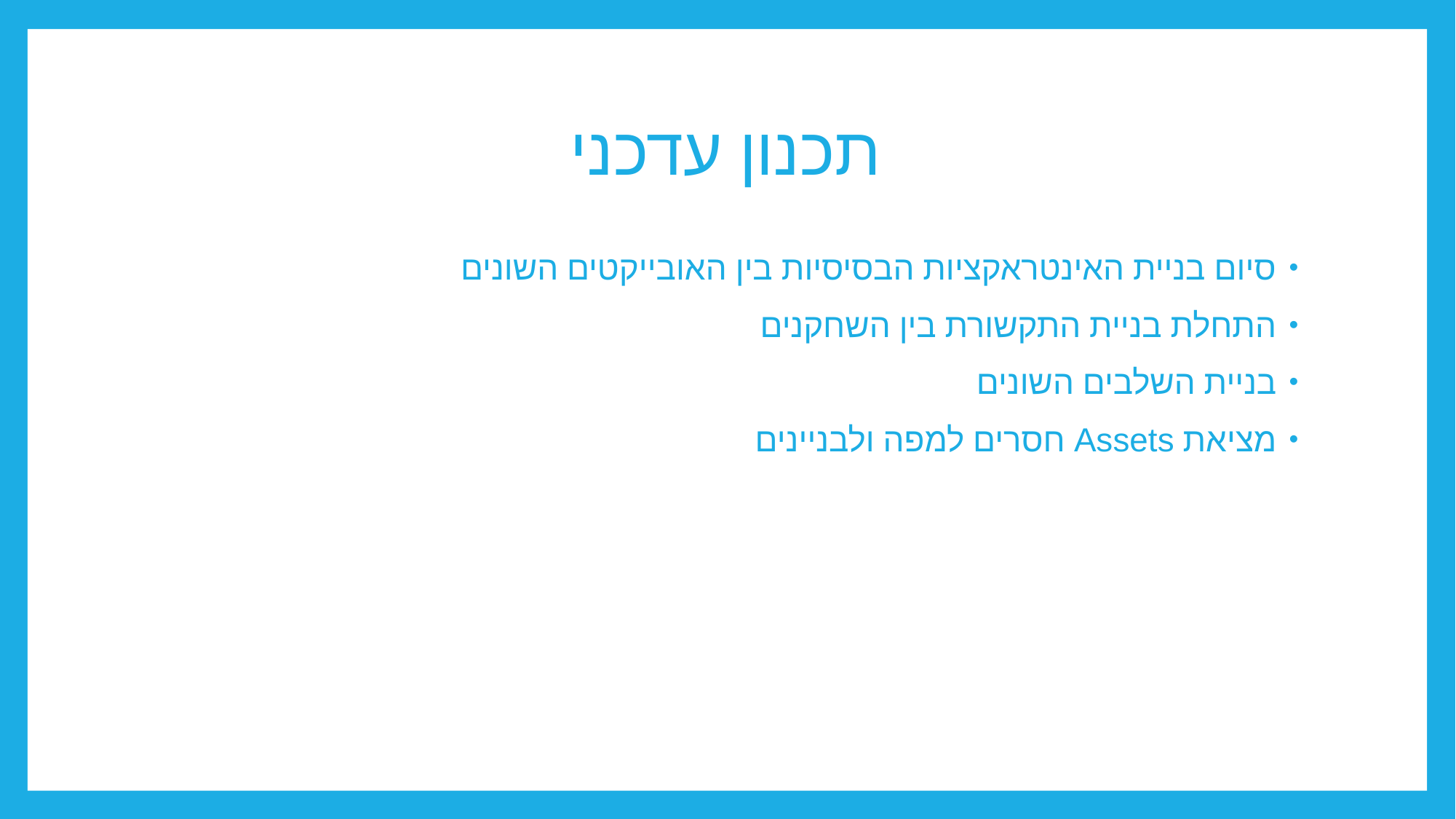

# תכנון עדכני
סיום בניית האינטראקציות הבסיסיות בין האובייקטים השונים
התחלת בניית התקשורת בין השחקנים
בניית השלבים השונים
מציאת Assets חסרים למפה ולבניינים